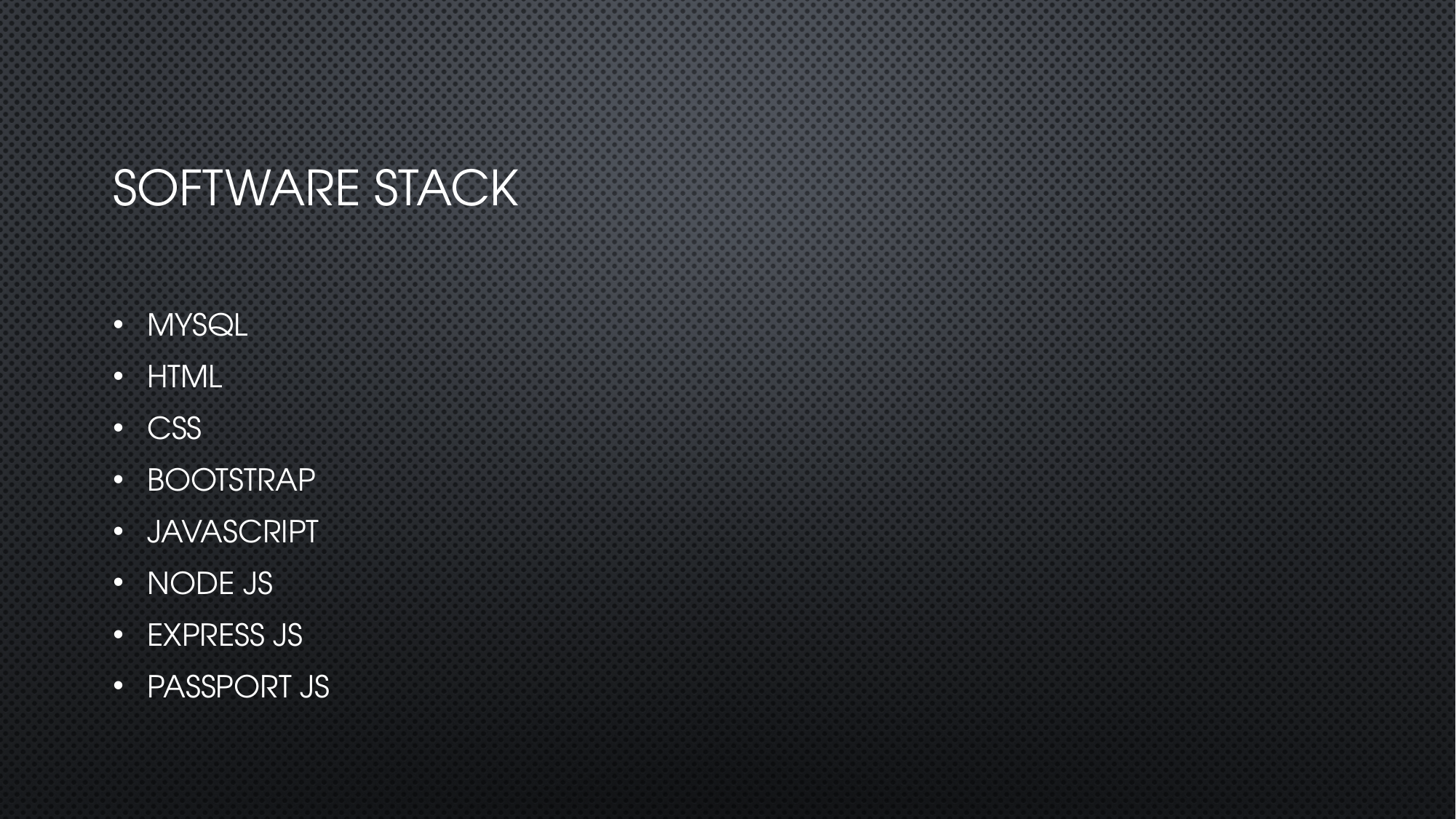

# Software stack
Mysql
Html
Css
Bootstrap
Javascript
Node js
Express js
Passport js